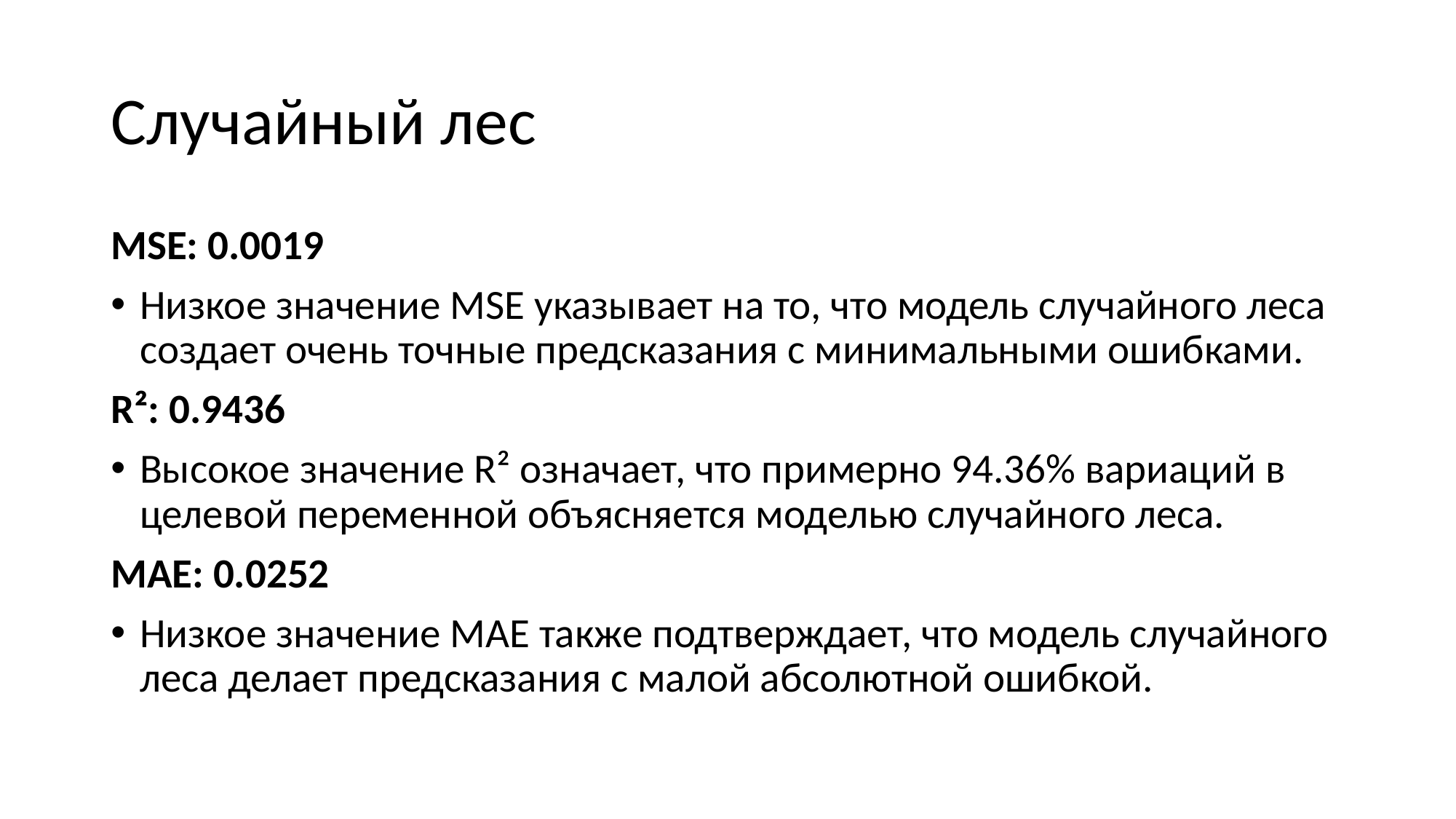

# Случайный лес
MSE: 0.0019
Низкое значение MSE указывает на то, что модель случайного леса создает очень точные предсказания с минимальными ошибками.
R²: 0.9436
Высокое значение R² означает, что примерно 94.36% вариаций в целевой переменной объясняется моделью случайного леса.
MAE: 0.0252
Низкое значение MAE также подтверждает, что модель случайного леса делает предсказания с малой абсолютной ошибкой.